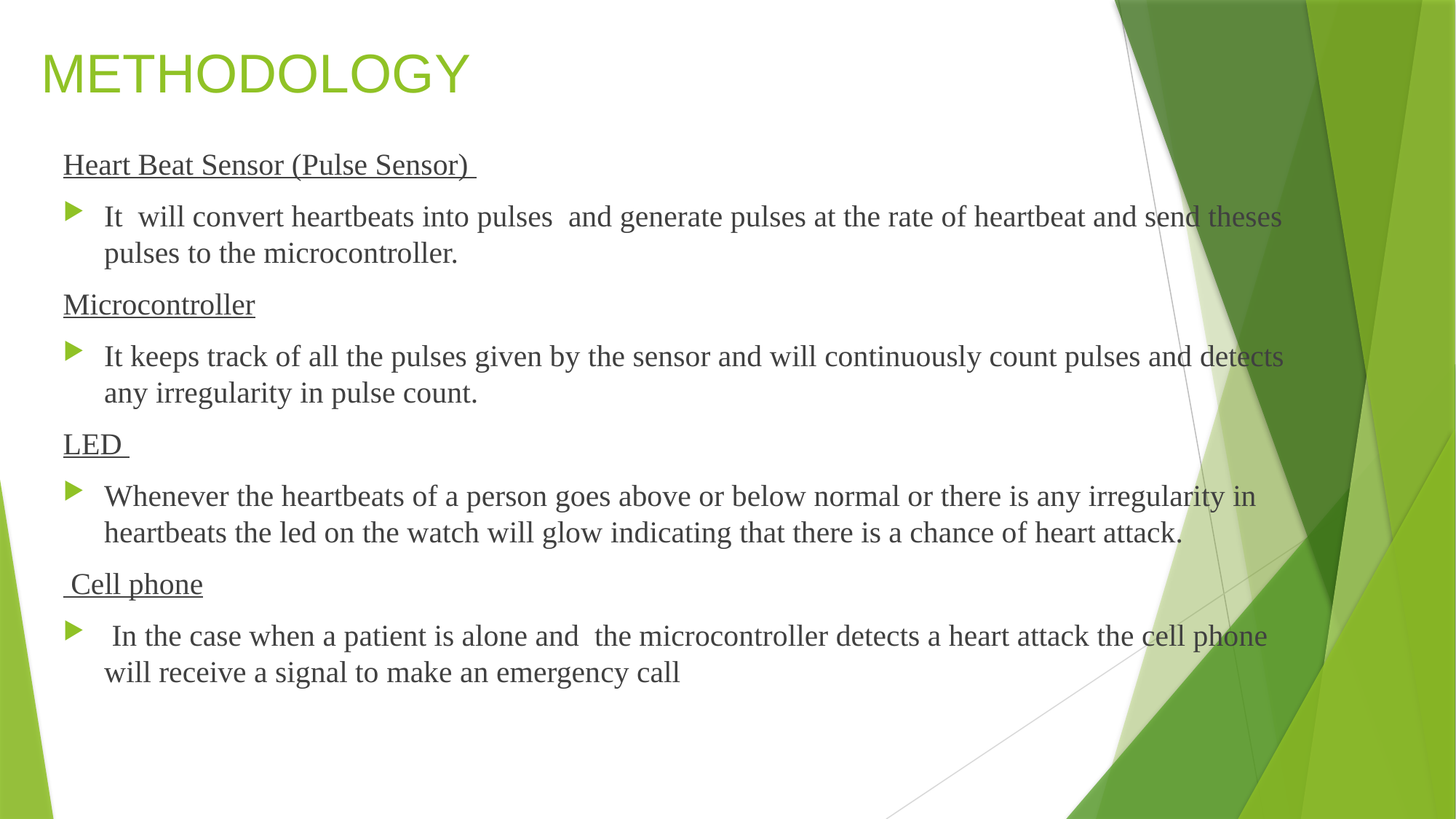

# METHODOLOGY
Heart Beat Sensor (Pulse Sensor)
It  will convert heartbeats into pulses  and generate pulses at the rate of heartbeat and send theses pulses to the microcontroller.
Microcontroller
It keeps track of all the pulses given by the sensor and will continuously count pulses and detects any irregularity in pulse count.
LED
Whenever the heartbeats of a person goes above or below normal or there is any irregularity in heartbeats the led on the watch will glow indicating that there is a chance of heart attack.
 Cell phone
 In the case when a patient is alone and  the microcontroller detects a heart attack the cell phone will receive a signal to make an emergency call